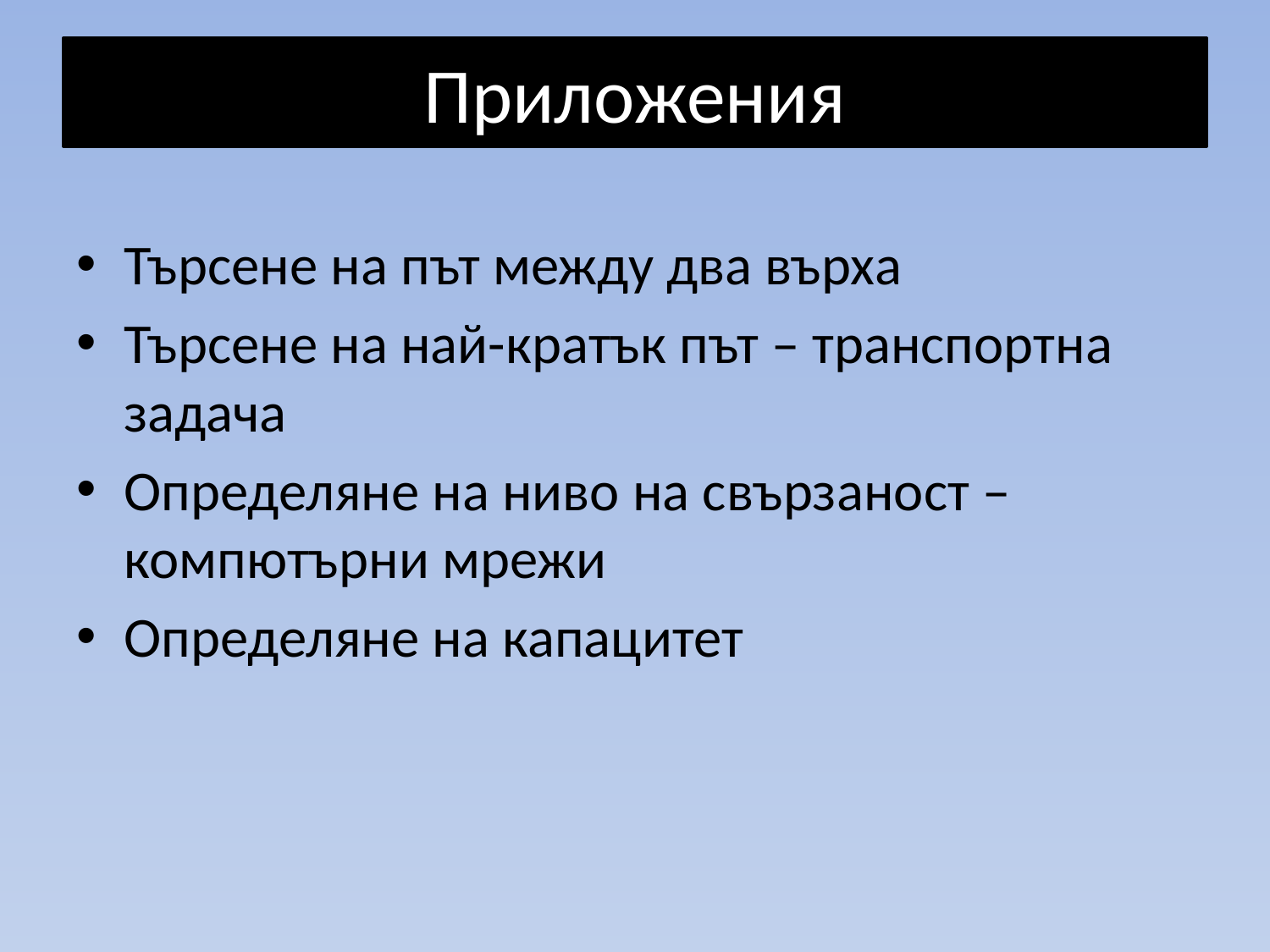

# Приложения
Търсене на път между два върха
Търсене на най-кратък път – транспортна задача
Определяне на ниво на свързаност – компютърни мрежи
Определяне на капацитет